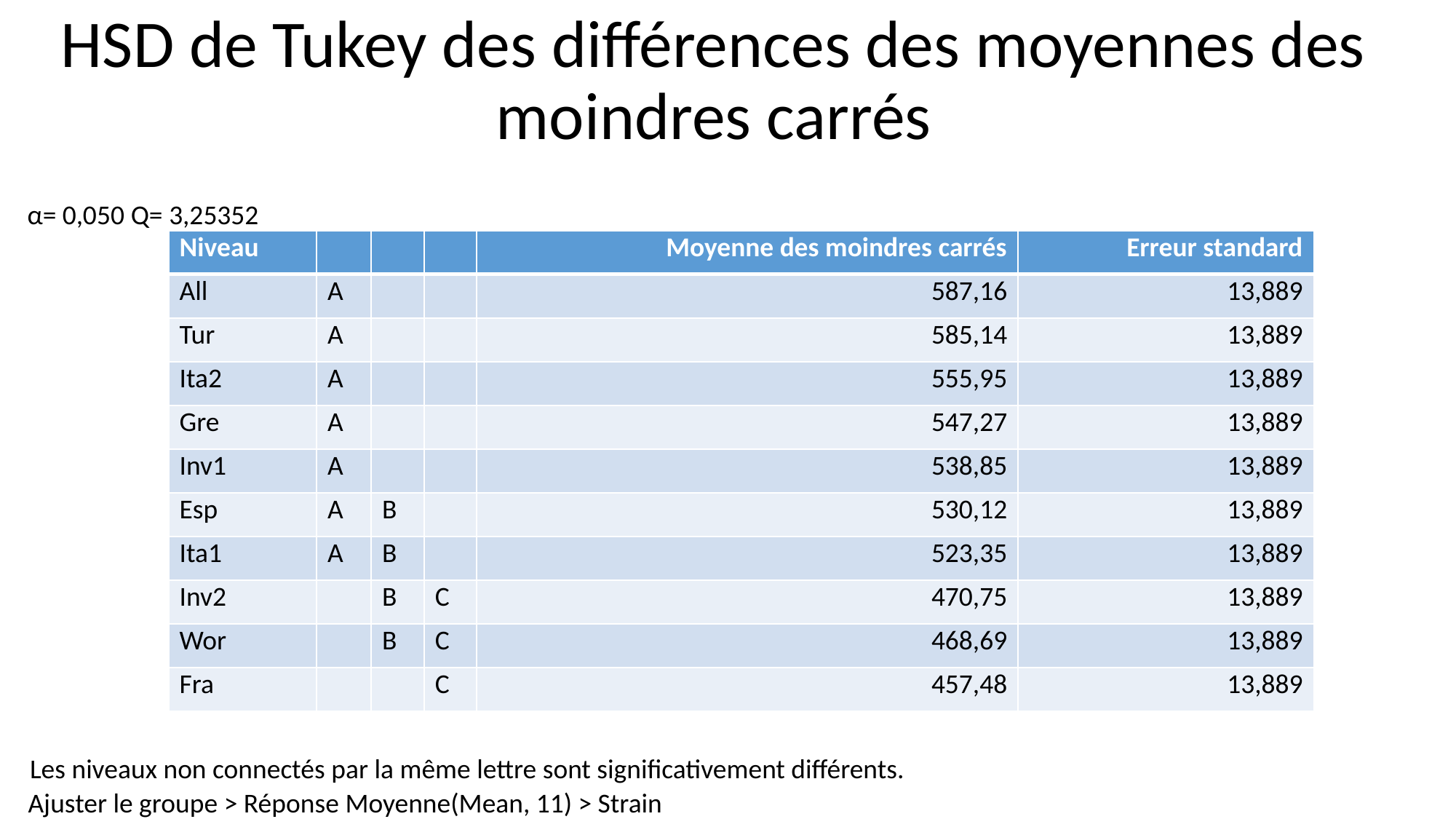

# HSD de Tukey des différences des moyennes des moindres carrés
α=
0,050
Q=
3,25352
| Niveau |  |  |  | Moyenne des moindres carrés | Erreur standard |
| --- | --- | --- | --- | --- | --- |
| All | A |  |  | 587,16 | 13,889 |
| Tur | A |  |  | 585,14 | 13,889 |
| Ita2 | A |  |  | 555,95 | 13,889 |
| Gre | A |  |  | 547,27 | 13,889 |
| Inv1 | A |  |  | 538,85 | 13,889 |
| Esp | A | B |  | 530,12 | 13,889 |
| Ita1 | A | B |  | 523,35 | 13,889 |
| Inv2 |  | B | C | 470,75 | 13,889 |
| Wor |  | B | C | 468,69 | 13,889 |
| Fra |  |  | C | 457,48 | 13,889 |
Les niveaux non connectés par la même lettre sont significativement différents.
Ajuster le groupe > Réponse Moyenne(Mean, 11) > Strain